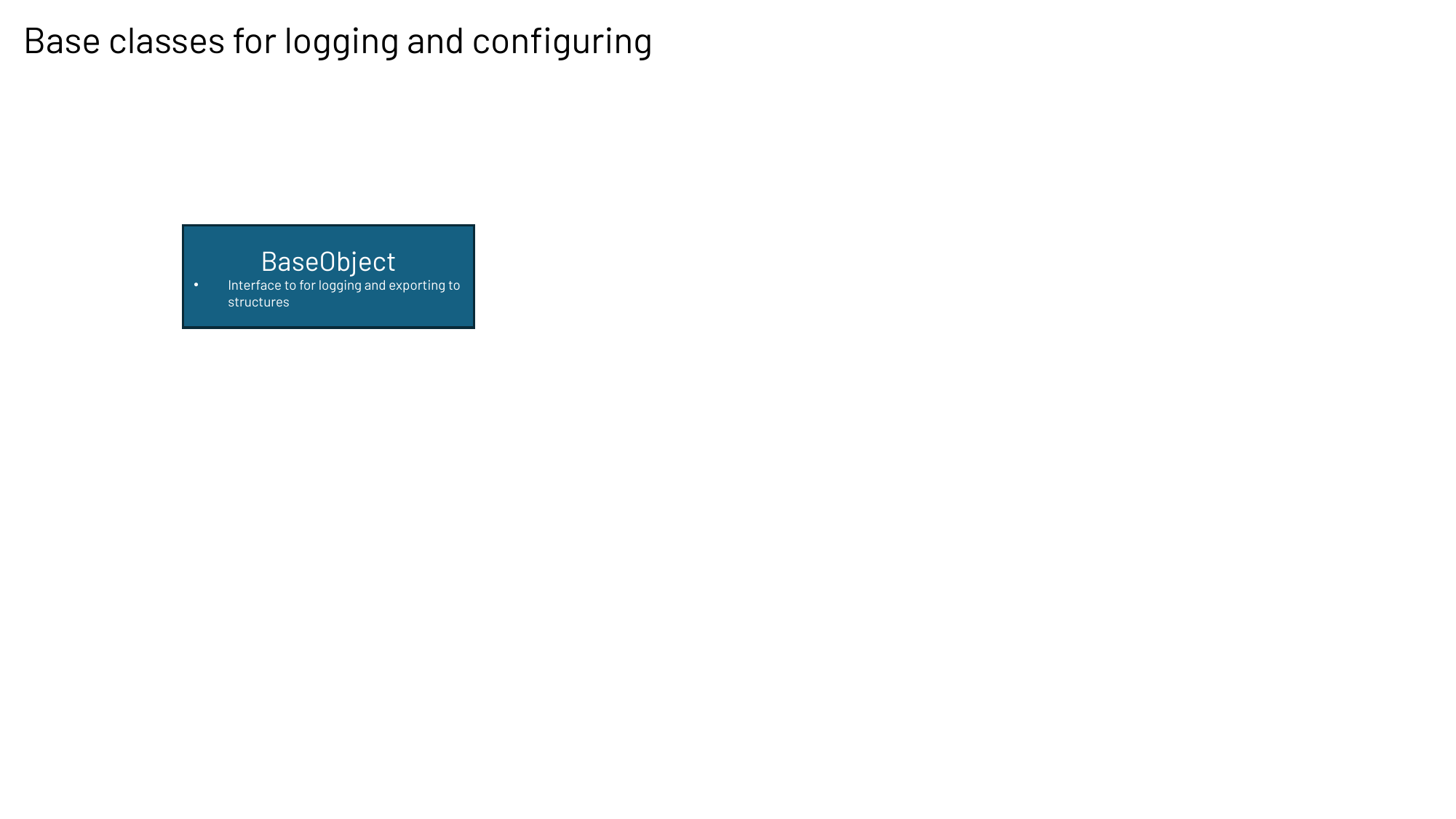

Base classes for logging and configuring
BaseObject
Interface to for logging and exporting to structures